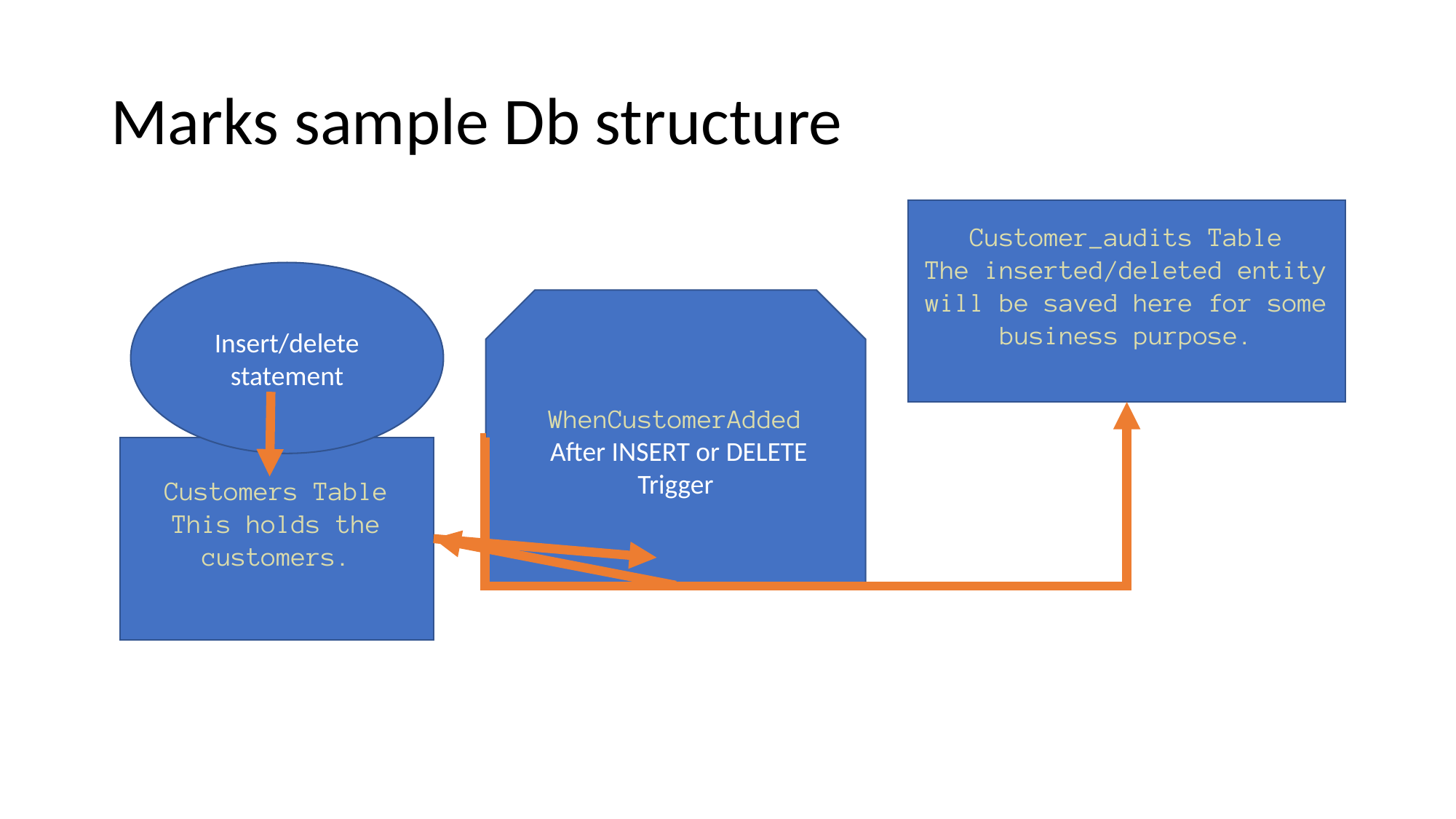

# Marks sample Db structure
Customer_audits Table
The inserted/deleted entity will be saved here for some business purpose.

Insert/delete statement
WhenCustomerAdded
 After INSERT or DELETE
Trigger
Customers Table
This holds the customers.